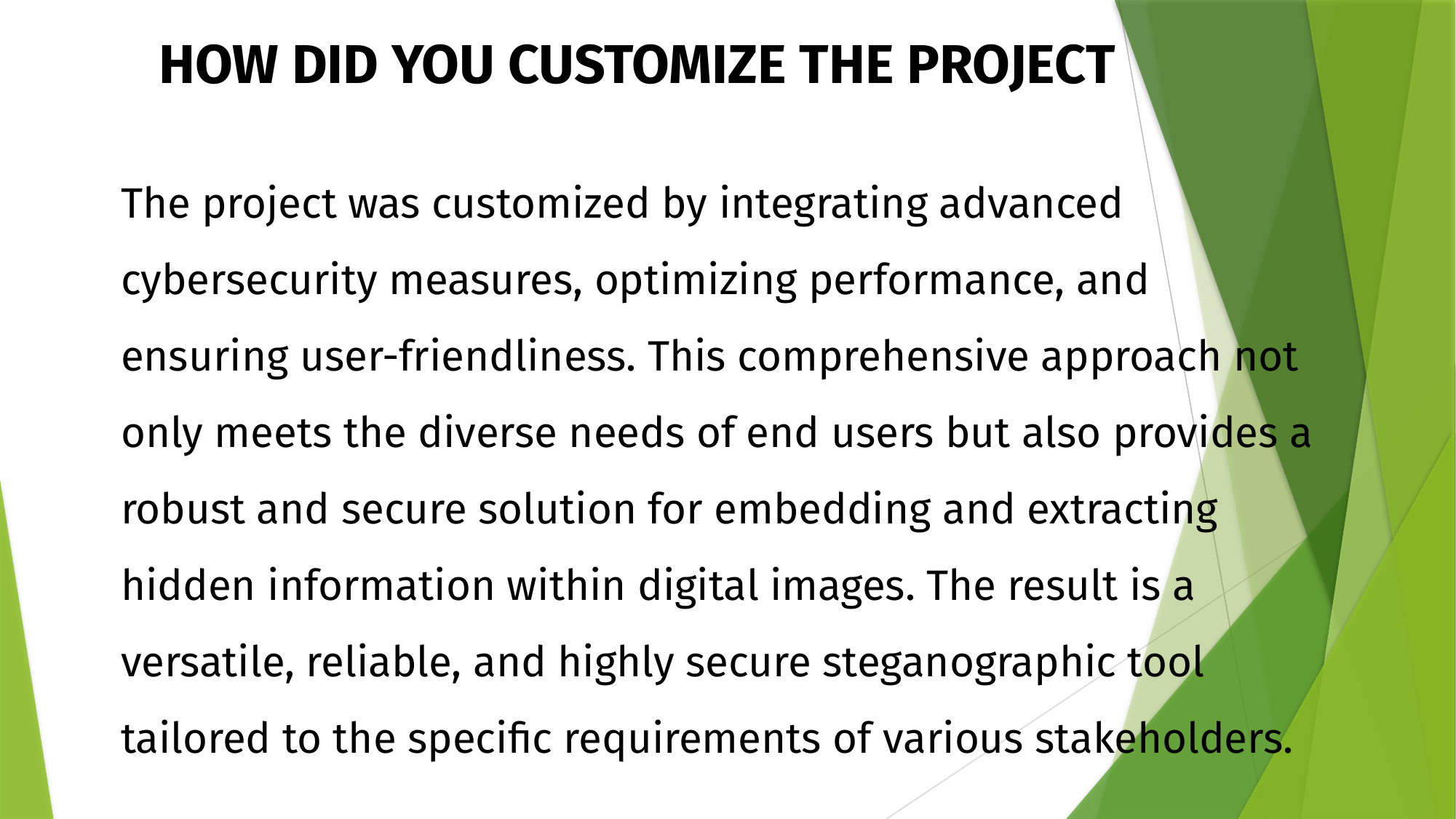

# HOW DID YOU CUSTOMIZE THE PROJECT
The project was customized by integrating advanced cybersecurity measures, optimizing performance, and ensuring user-friendliness. This comprehensive approach not only meets the diverse needs of end users but also provides a robust and secure solution for embedding and extracting hidden information within digital images. The result is a versatile, reliable, and highly secure steganographic tool tailored to the specific requirements of various stakeholders.